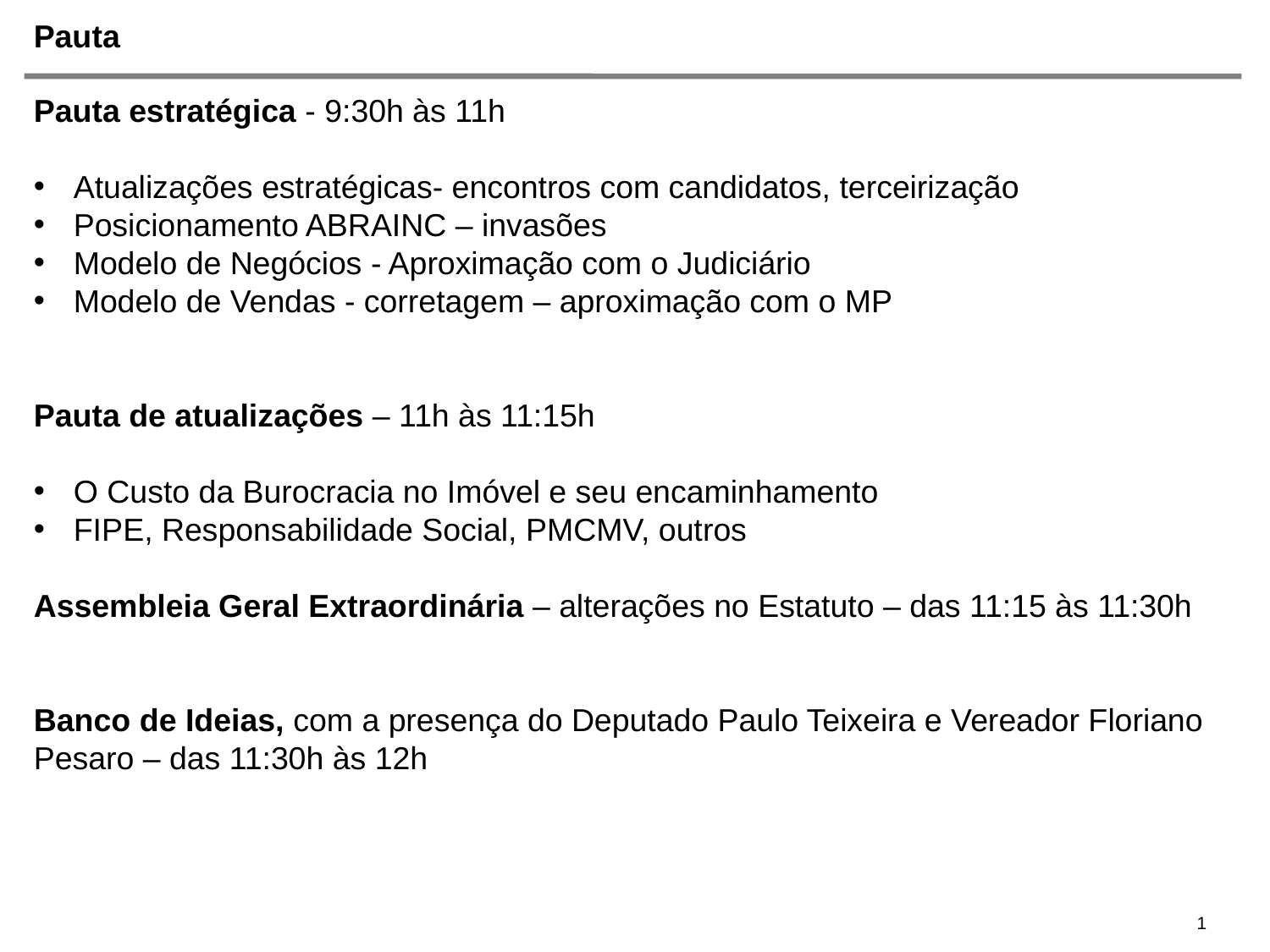

# Pauta

Pauta estratégica - 9:30h às 11h

Atualizações estratégicas- encontros com candidatos, terceirização
Posicionamento ABRAINC – invasões
Modelo de Negócios - Aproximação com o Judiciário
Modelo de Vendas - corretagem – aproximação com o MP

Pauta de atualizações – 11h às 11:15h

O Custo da Burocracia no Imóvel e seu encaminhamento
FIPE, Responsabilidade Social, PMCMV, outros

Assembleia Geral Extraordinária – alterações no Estatuto – das 11:15 às 11:30h

Banco de Ideias, com a presença do Deputado Paulo Teixeira e Vereador Floriano Pesaro – das 11:30h às 12h

1